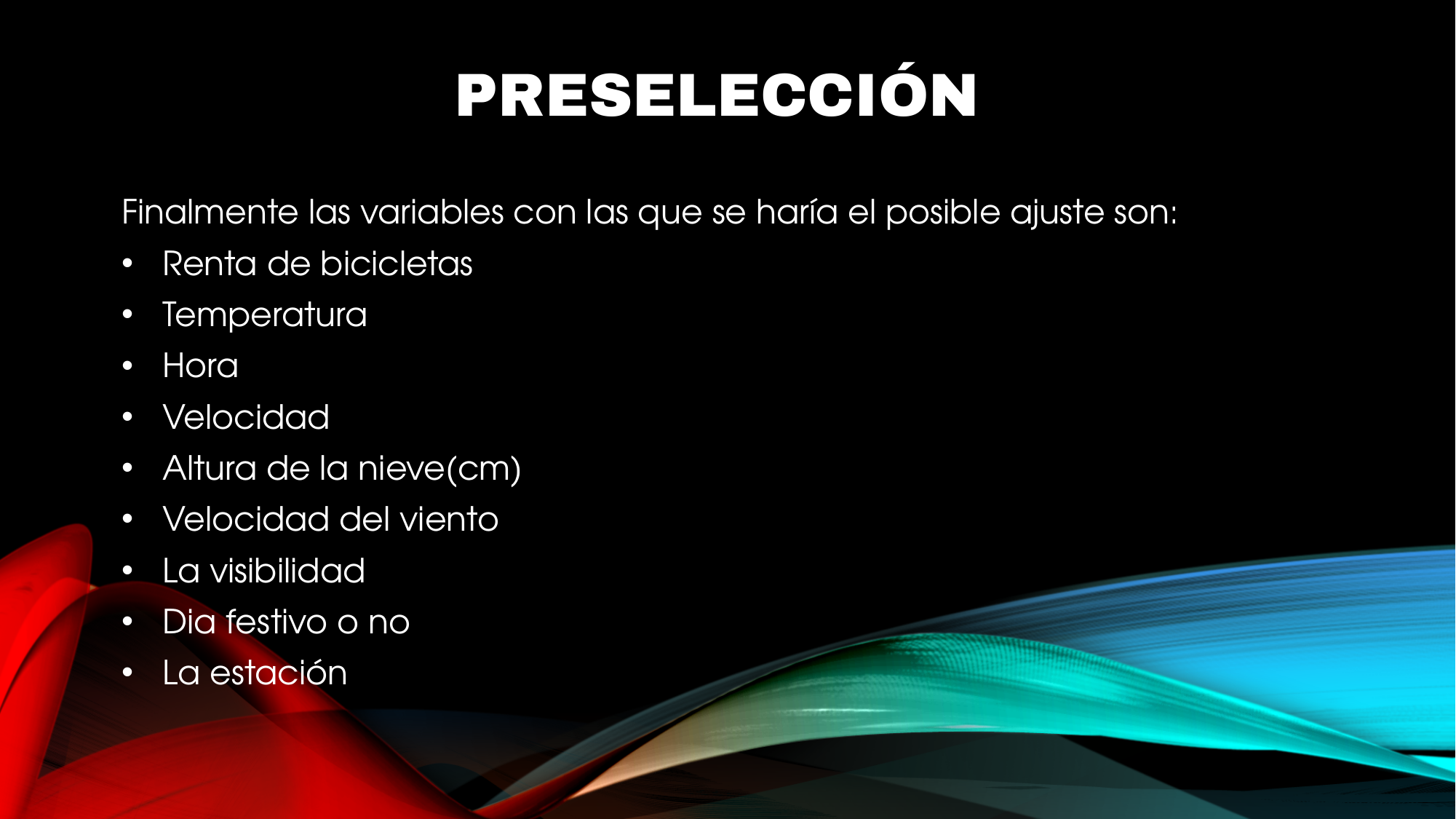

# Preselección
Finalmente las variables con las que se haría el posible ajuste son:
Renta de bicicletas
Temperatura
Hora
Velocidad
Altura de la nieve(cm)
Velocidad del viento
La visibilidad
Dia festivo o no
La estación